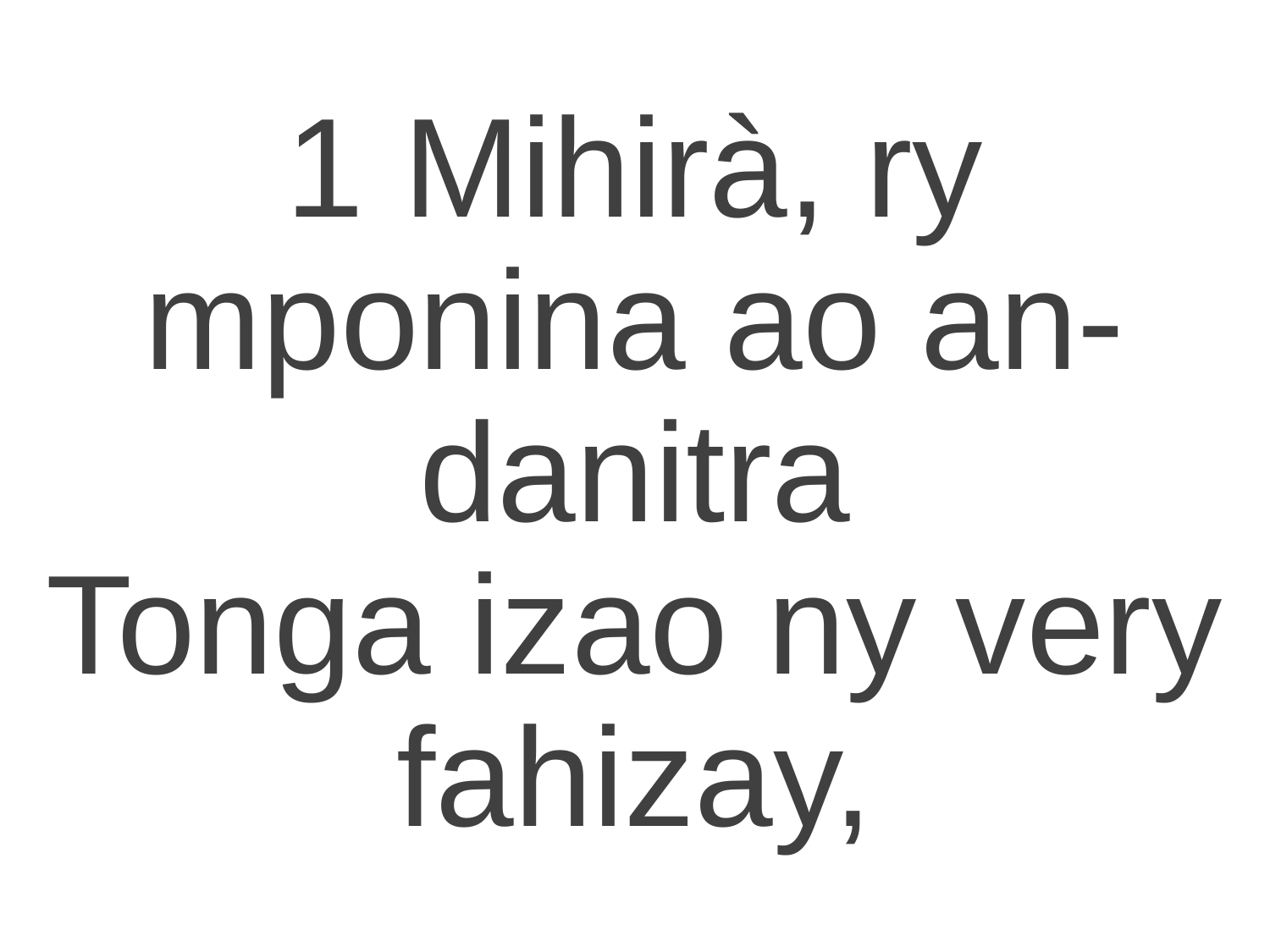

1 Mihirà, ry mponina ao an-danitra
Tonga izao ny very fahizay,